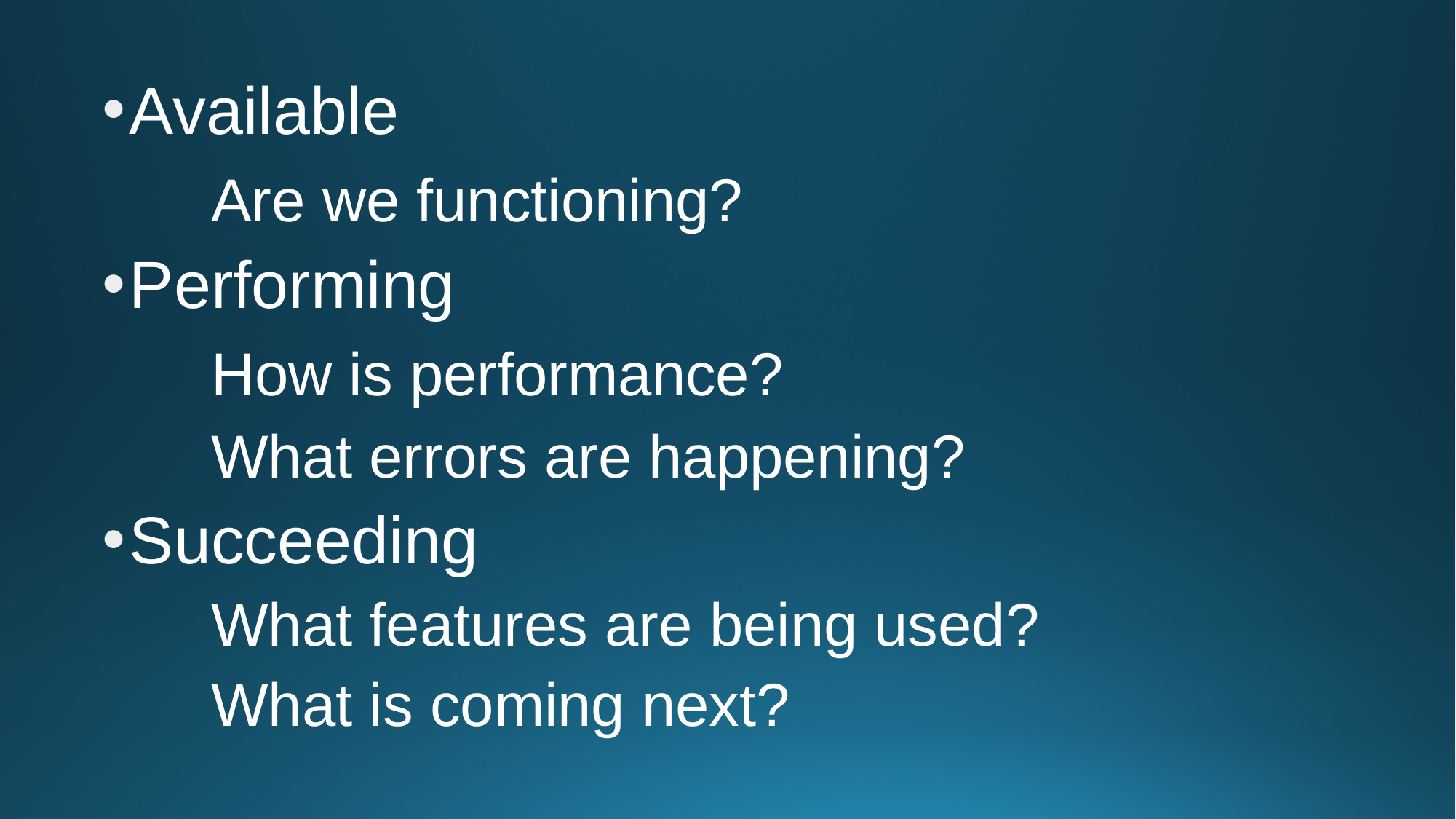

Available
	Are we functioning?
Performing
	How is performance?
	What errors are happening?
Succeeding
	What features are being used?
	What is coming next?